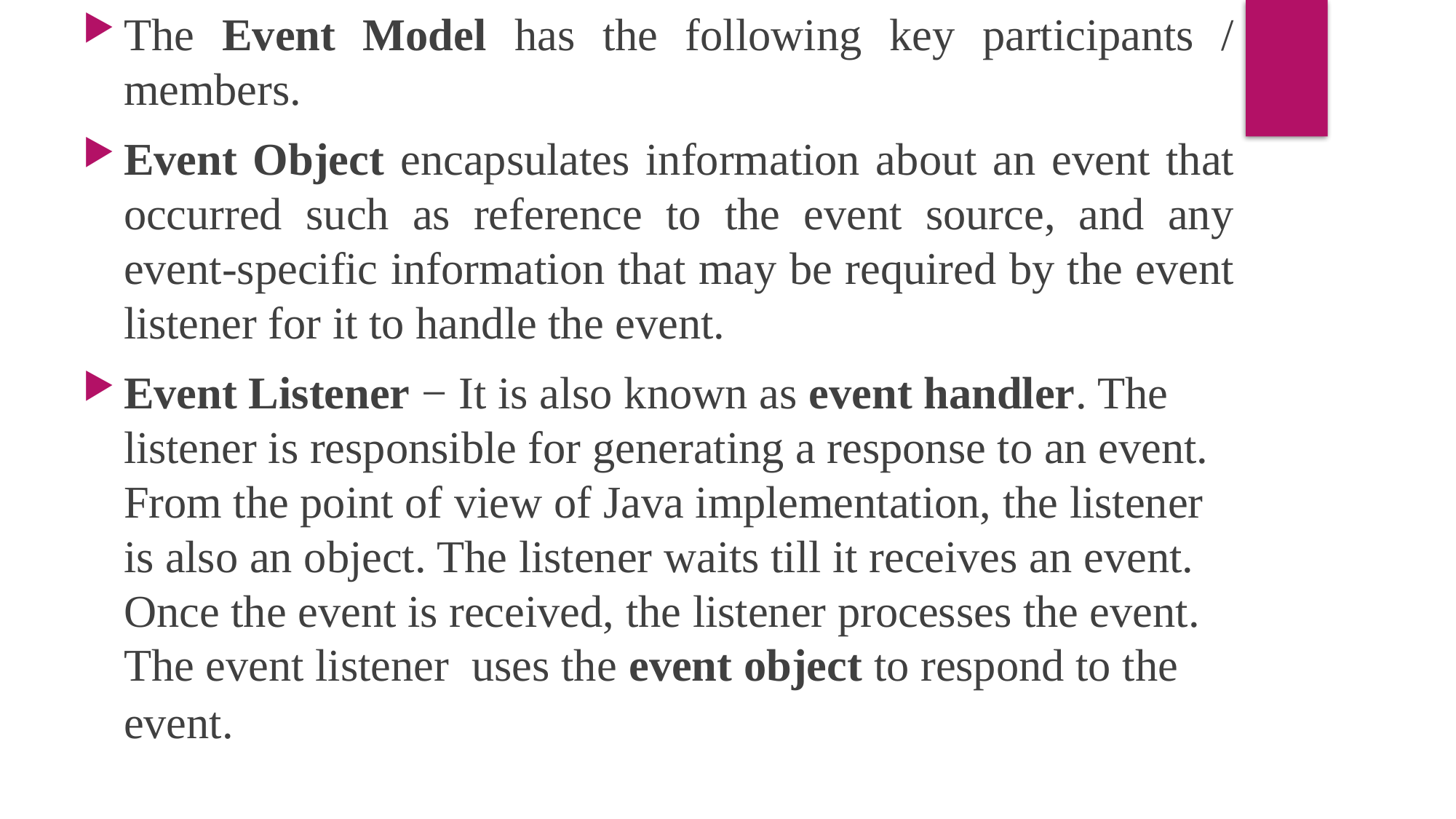

The Event Model has the following key participants / members.
Event Object encapsulates information about an event that occurred such as reference to the event source, and any event-specific information that may be required by the event listener for it to handle the event.
Event Listener − It is also known as event handler. The listener is responsible for generating a response to an event. From the point of view of Java implementation, the listener is also an object. The listener waits till it receives an event. Once the event is received, the listener processes the event. The event listener  uses the event object to respond to the event.